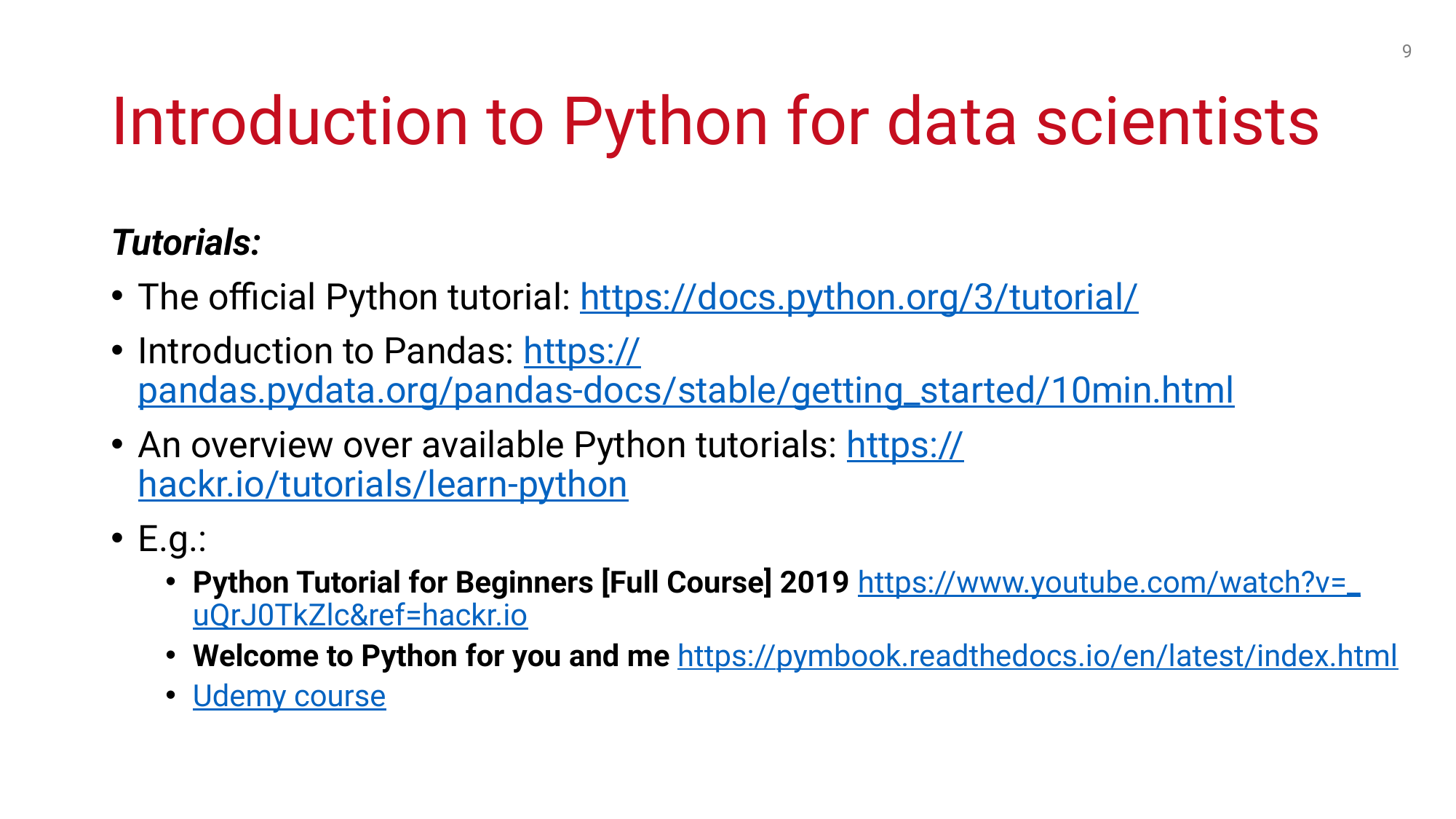

9
# Introduction to Python for data scientists
Tutorials:
The official Python tutorial: https://docs.python.org/3/tutorial/
Introduction to Pandas: https://pandas.pydata.org/pandas-docs/stable/getting_started/10min.html
An overview over available Python tutorials: https://hackr.io/tutorials/learn-python
E.g.:
Python Tutorial for Beginners [Full Course] 2019 https://www.youtube.com/watch?v=_uQrJ0TkZlc&ref=hackr.io
Welcome to Python for you and me https://pymbook.readthedocs.io/en/latest/index.html
Udemy course